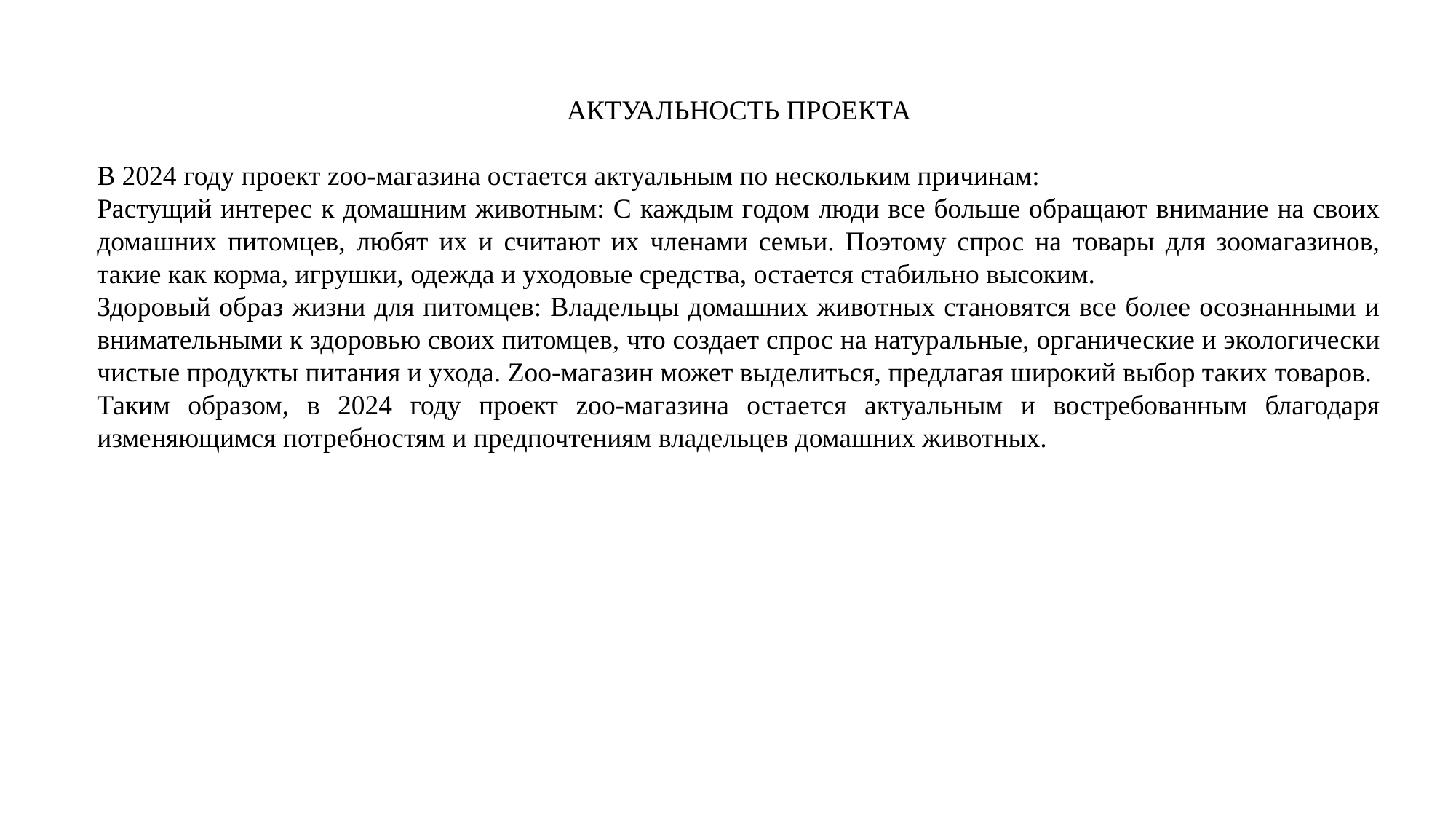

АКТУАЛЬНОСТЬ ПРОЕКТА

В 2024 году проект zoo-магазина остается актуальным по нескольким причинам:
Растущий интерес к домашним животным: С каждым годом люди все больше обращают внимание на своих домашних питомцев, любят их и считают их членами семьи. Поэтому спрос на товары для зоомагазинов, такие как корма, игрушки, одежда и уходовые средства, остается стабильно высоким.
Здоровый образ жизни для питомцев: Владельцы домашних животных становятся все более осознанными и внимательными к здоровью своих питомцев, что создает спрос на натуральные, органические и экологически чистые продукты питания и ухода. Zoo-магазин может выделиться, предлагая широкий выбор таких товаров.
Таким образом, в 2024 году проект zoo-магазина остается актуальным и востребованным благодаря изменяющимся потребностям и предпочтениям владельцев домашних животных.